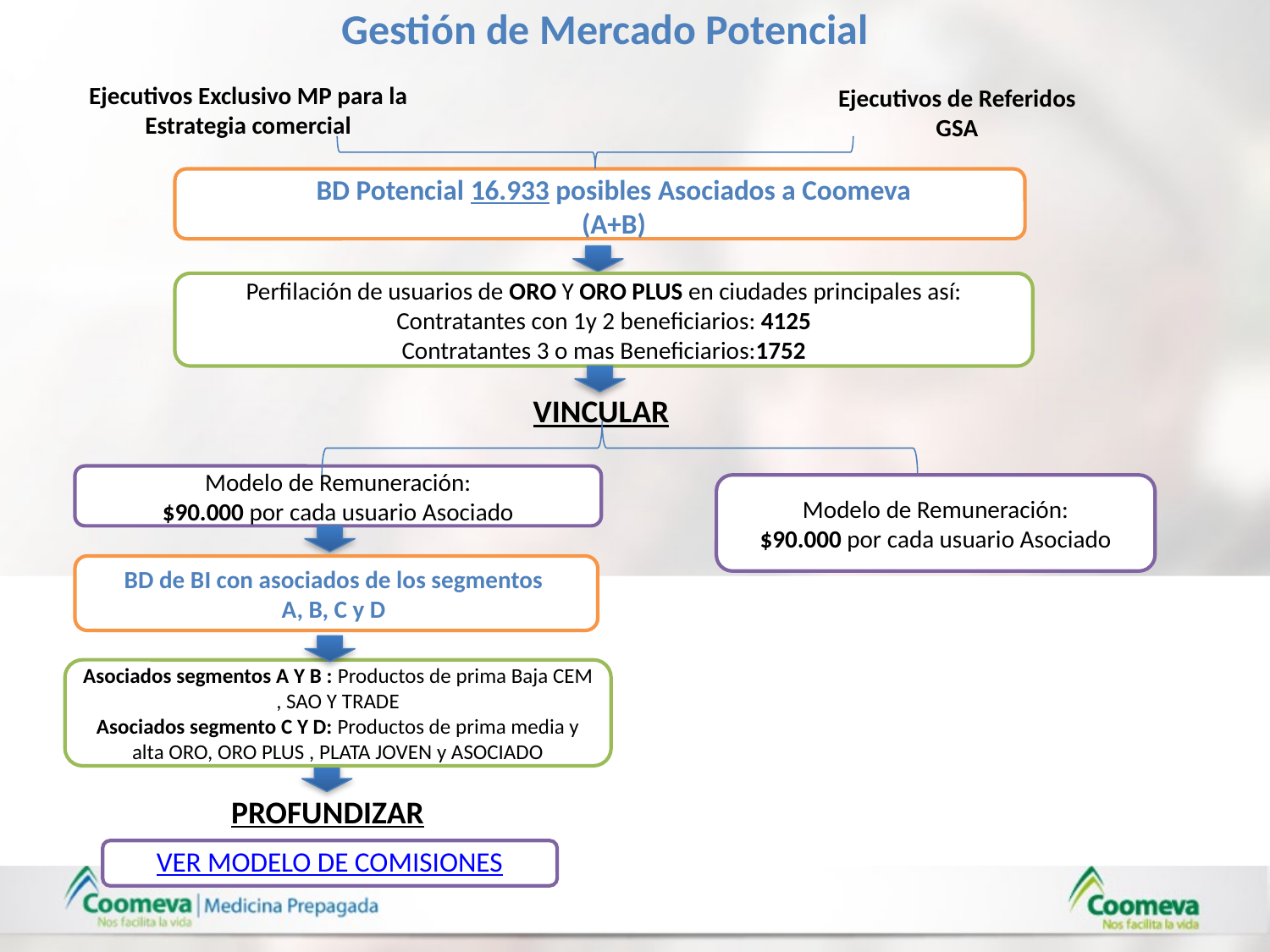

Gestión de Mercado Potencial
Ejecutivos Exclusivo MP para la Estrategia comercial

Ejecutivos de Referidos
GSA

BD Potencial 16.933 posibles Asociados a Coomeva
(A+B)

Perfilación de usuarios de ORO Y ORO PLUS en ciudades principales así:
Contratantes con 1y 2 beneficiarios: 4125
Contratantes 3 o mas Beneficiarios:1752

VINCULAR
Modelo de Remuneración:
$90.000 por cada usuario Asociado
Modelo de Remuneración:
$90.000 por cada usuario Asociado

BD de BI con asociados de los segmentos
A, B, C y D

Asociados segmentos A Y B : Productos de prima Baja CEM , SAO Y TRADE
Asociados segmento C Y D: Productos de prima media y alta ORO, ORO PLUS , PLATA JOVEN y ASOCIADO

PROFUNDIZAR

VER MODELO DE COMISIONES